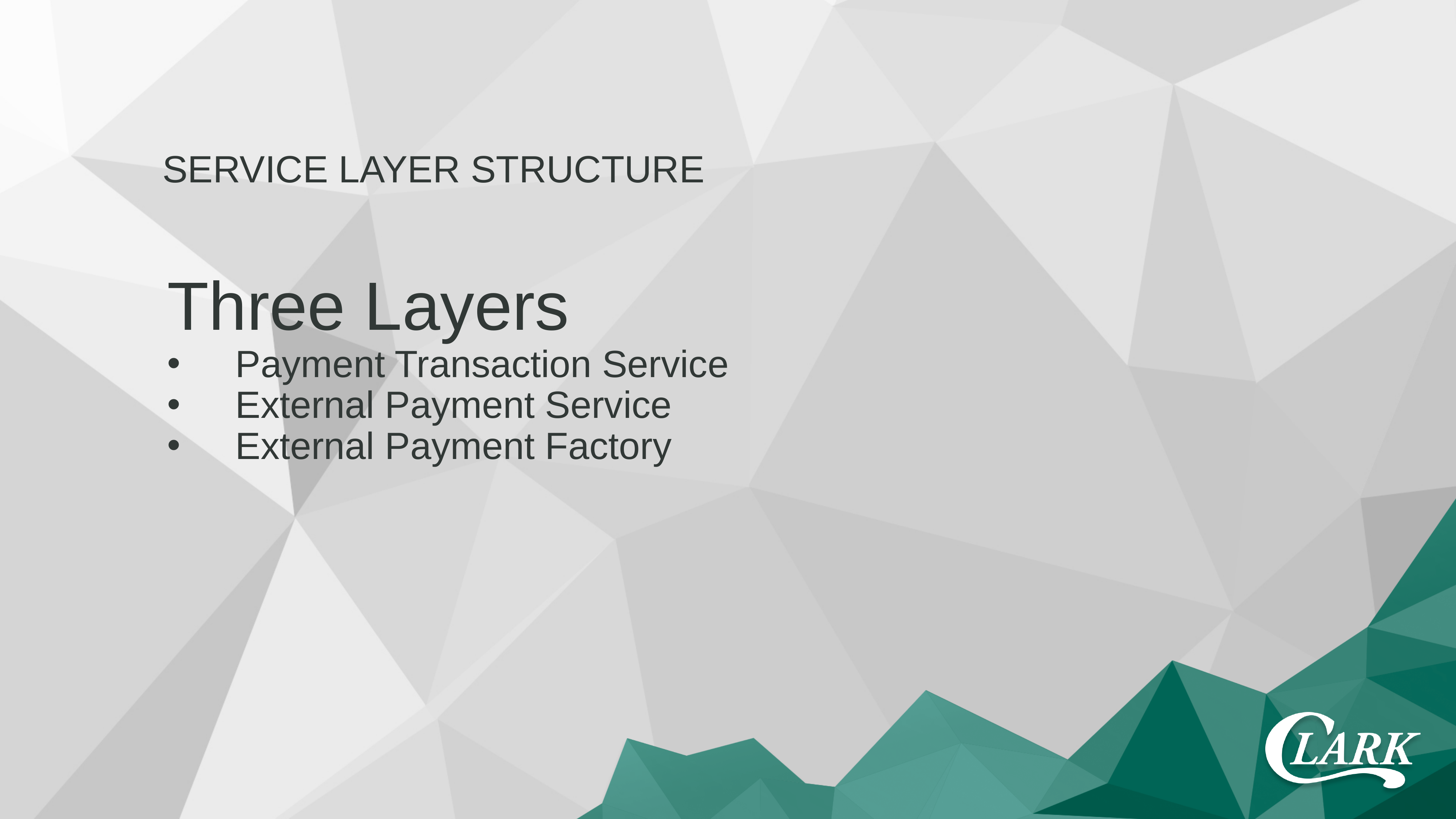

Service layer structure
Three Layers
Payment Transaction Service
External Payment Service
External Payment Factory